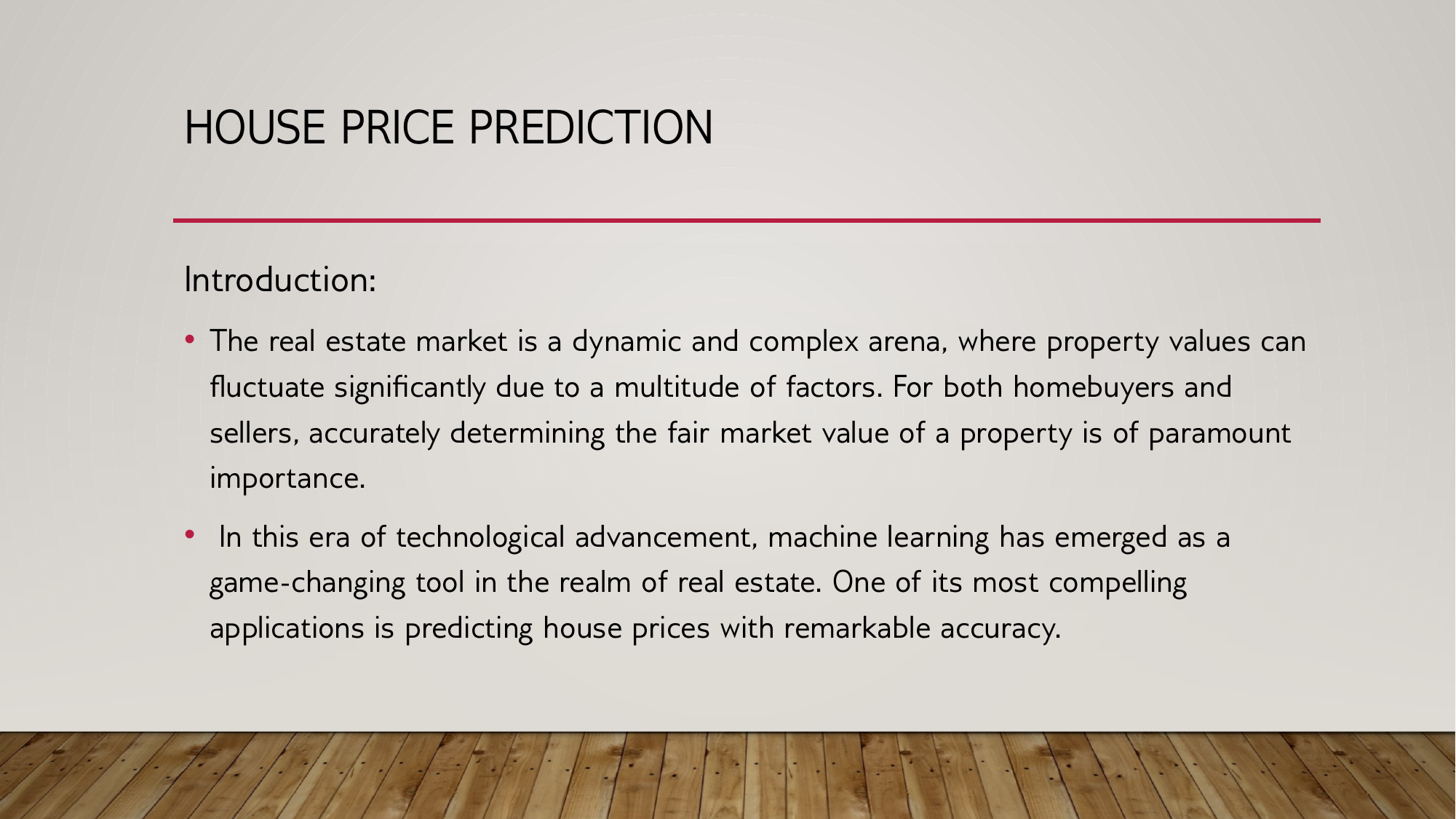

# House Price Prediction
Introduction:
The real estate market is a dynamic and complex arena, where property values can fluctuate significantly due to a multitude of factors. For both homebuyers and sellers, accurately determining the fair market value of a property is of paramount importance.
 In this era of technological advancement, machine learning has emerged as a game-changing tool in the realm of real estate. One of its most compelling applications is predicting house prices with remarkable accuracy.